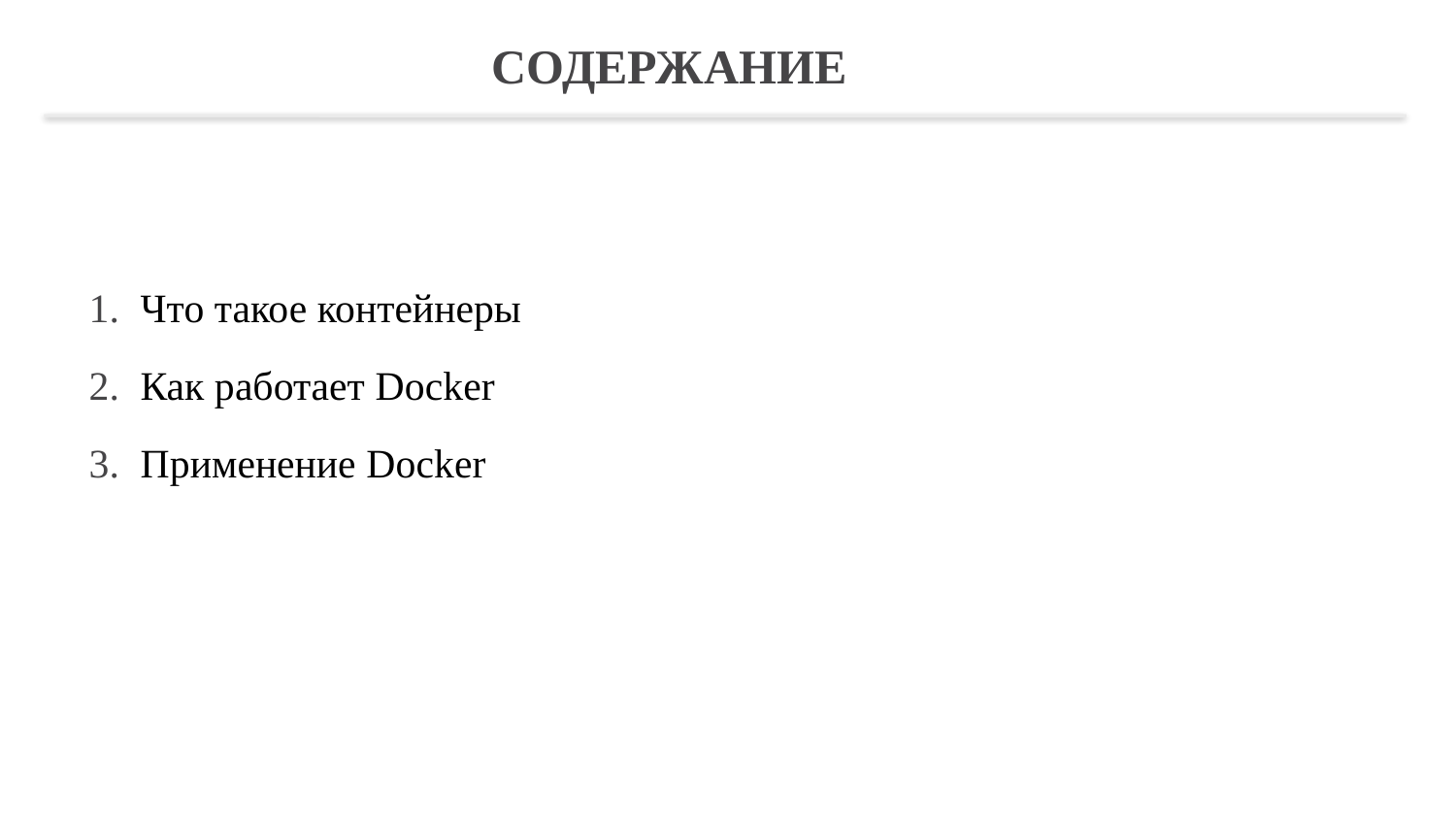

Содержание

Что такое контейнеры
Как работает Docker
Применение Docker
#1
#4